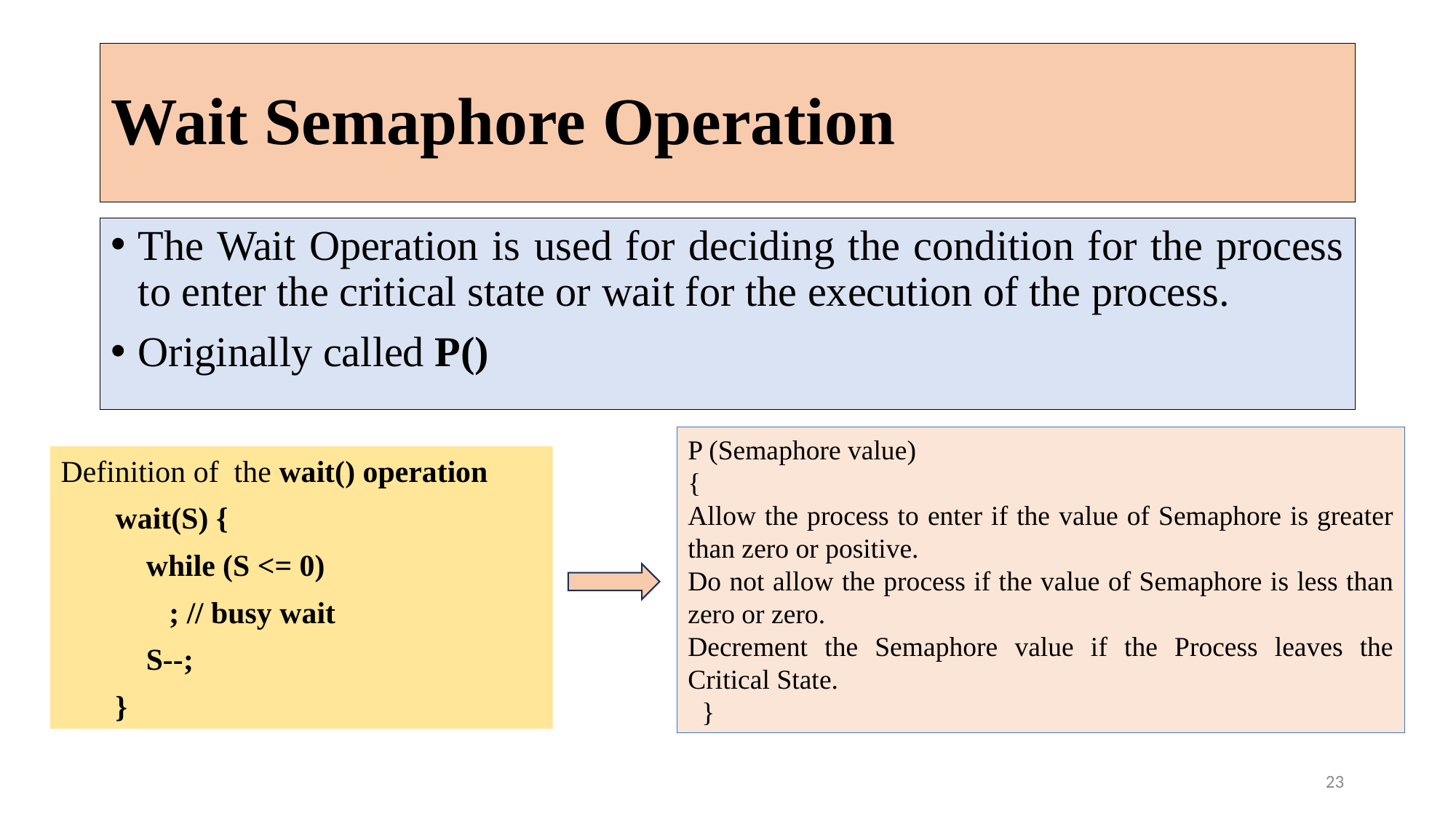

# Wait Semaphore Operation
The Wait Operation is used for deciding the condition for the process to enter the critical state or wait for the execution of the process.
Originally called P()
P (Semaphore value)
{
Allow the process to enter if the value of Semaphore is greater than zero or positive.
Do not allow the process if the value of Semaphore is less than zero or zero.
Decrement the Semaphore value if the Process leaves the Critical State.
  }
Definition of  the wait() operation
wait(S) {
    while (S <= 0)
       ; // busy wait
    S--;
}

23